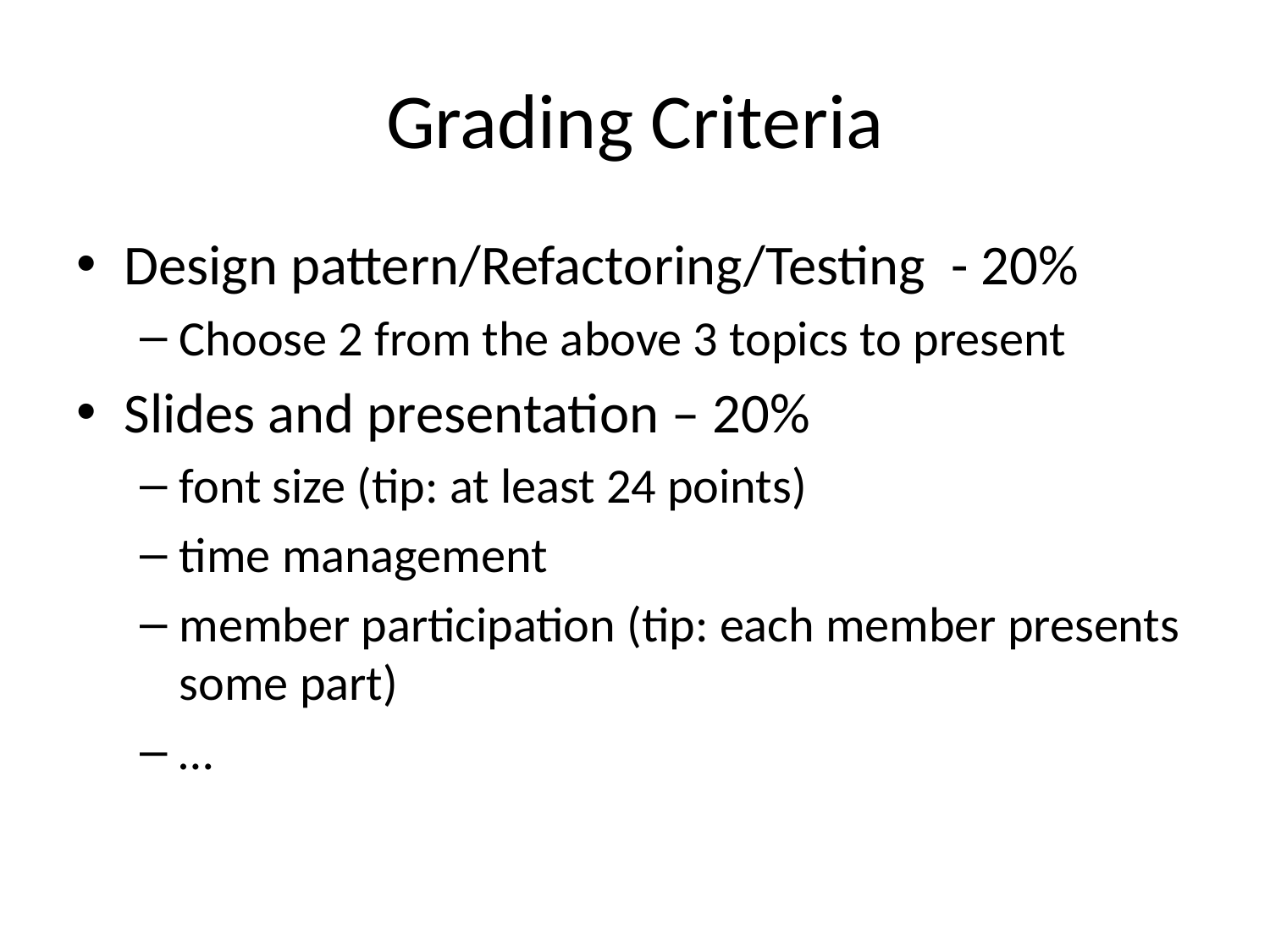

# Grading Criteria
Design pattern/Refactoring/Testing  - 20%
Choose 2 from the above 3 topics to present
Slides and presentation – 20%
font size (tip: at least 24 points)
time management
member participation (tip: each member presents some part)
…